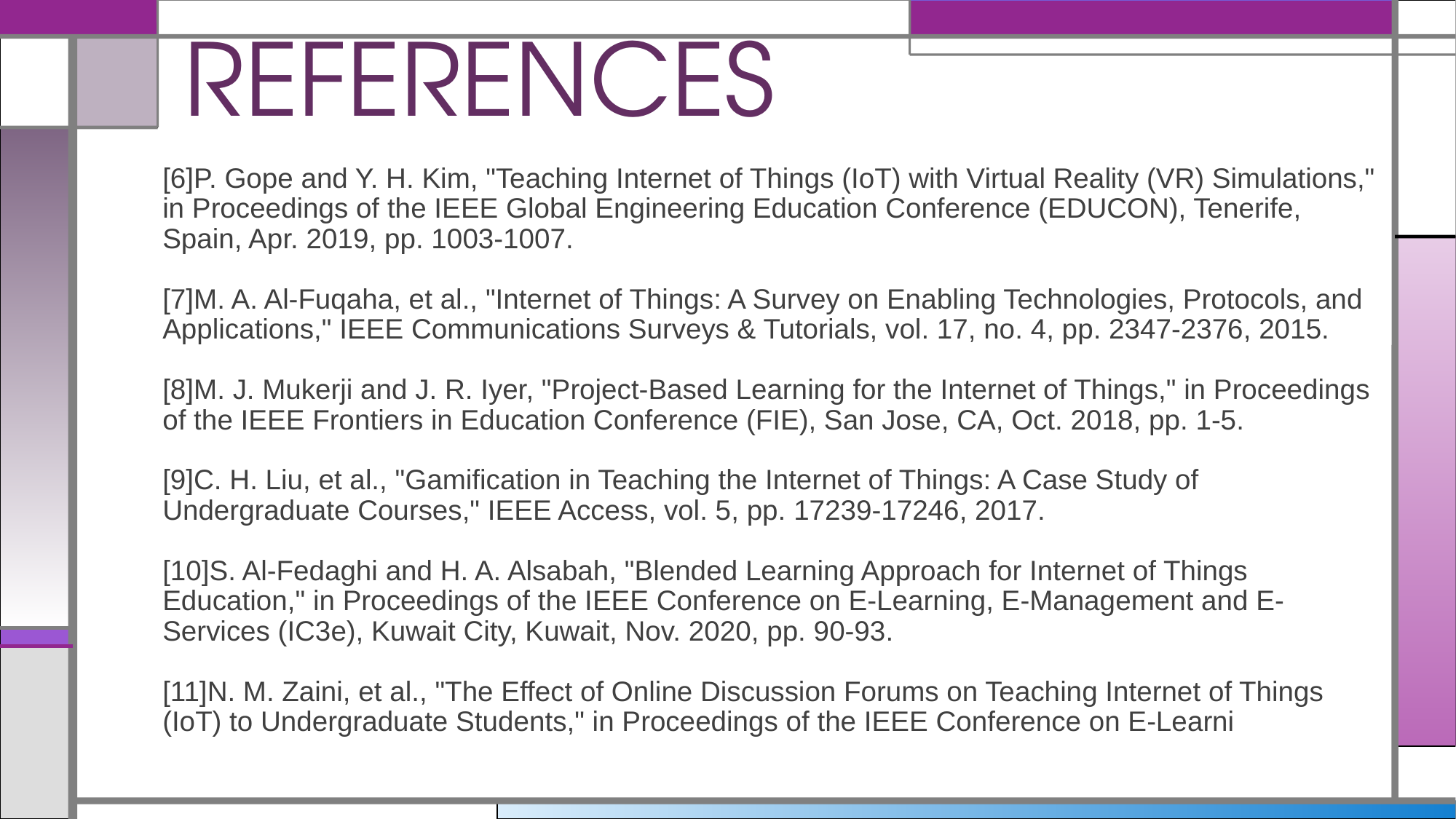

# REFERENCES
[6]P. Gope and Y. H. Kim, "Teaching Internet of Things (IoT) with Virtual Reality (VR) Simulations," in Proceedings of the IEEE Global Engineering Education Conference (EDUCON), Tenerife, Spain, Apr. 2019, pp. 1003-1007.

[7]M. A. Al-Fuqaha, et al., "Internet of Things: A Survey on Enabling Technologies, Protocols, and Applications," IEEE Communications Surveys & Tutorials, vol. 17, no. 4, pp. 2347-2376, 2015.

[8]M. J. Mukerji and J. R. Iyer, "Project-Based Learning for the Internet of Things," in Proceedings of the IEEE Frontiers in Education Conference (FIE), San Jose, CA, Oct. 2018, pp. 1-5.

[9]C. H. Liu, et al., "Gamification in Teaching the Internet of Things: A Case Study of Undergraduate Courses," IEEE Access, vol. 5, pp. 17239-17246, 2017.

[10]S. Al-Fedaghi and H. A. Alsabah, "Blended Learning Approach for Internet of Things Education," in Proceedings of the IEEE Conference on E-Learning, E-Management and E-Services (IC3e), Kuwait City, Kuwait, Nov. 2020, pp. 90-93.

[11]N. M. Zaini, et al., "The Effect of Online Discussion Forums on Teaching Internet of Things (IoT) to Undergraduate Students," in Proceedings of the IEEE Conference on E-Learni